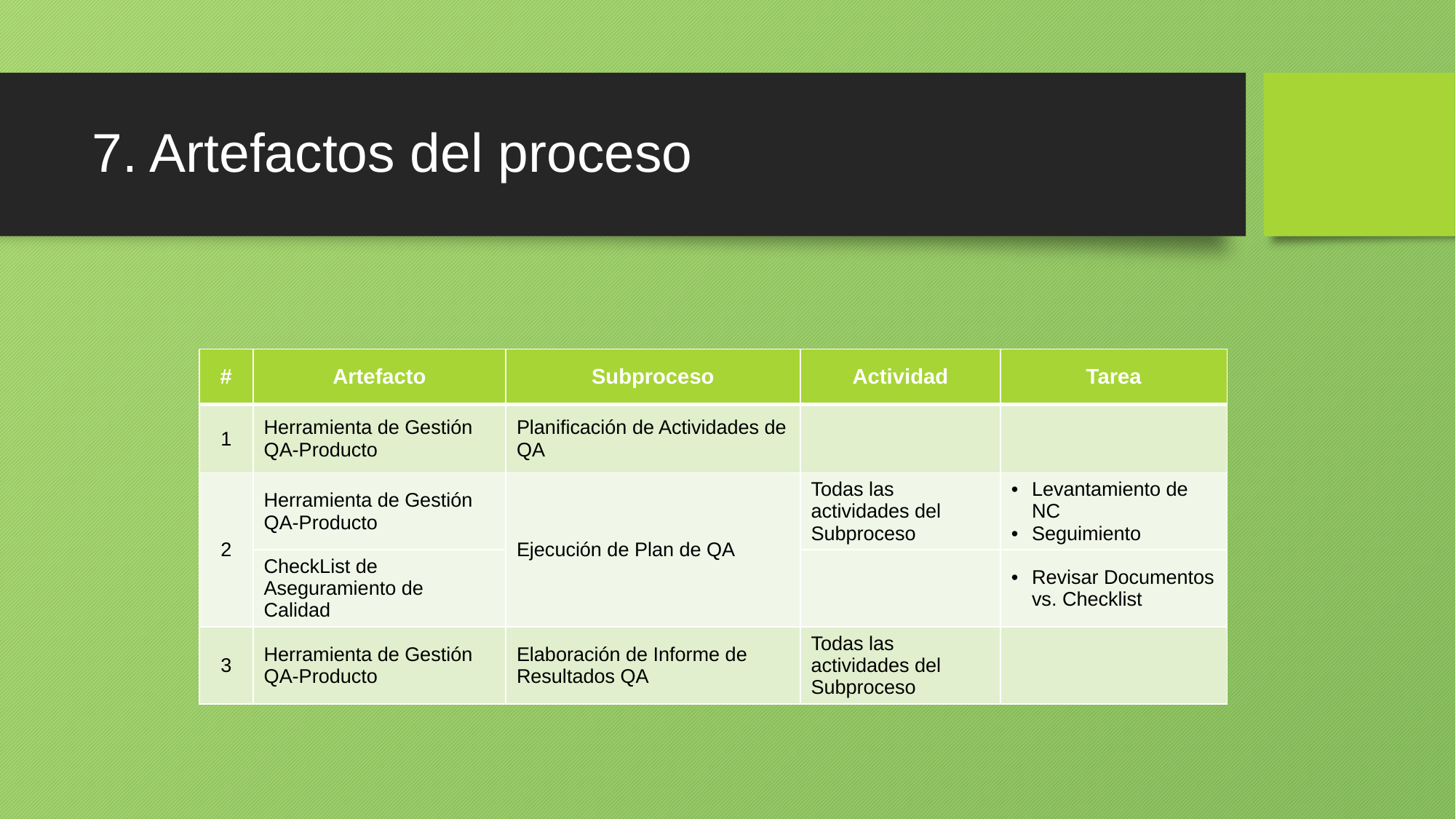

# 7. Artefactos del proceso
| # | Artefacto | Subproceso | Actividad | Tarea |
| --- | --- | --- | --- | --- |
| 1 | Herramienta de Gestión QA-Producto | Planificación de Actividades de QA |  |  |
| 2 | Herramienta de Gestión QA-Producto | Ejecución de Plan de QA | Todas las actividades del Subproceso | Levantamiento de NC Seguimiento |
|  | CheckList de Aseguramiento de Calidad |  |  | Revisar Documentos vs. Checklist |
| 3 | Herramienta de Gestión QA-Producto | Elaboración de Informe de Resultados QA | Todas las actividades del Subproceso |  |